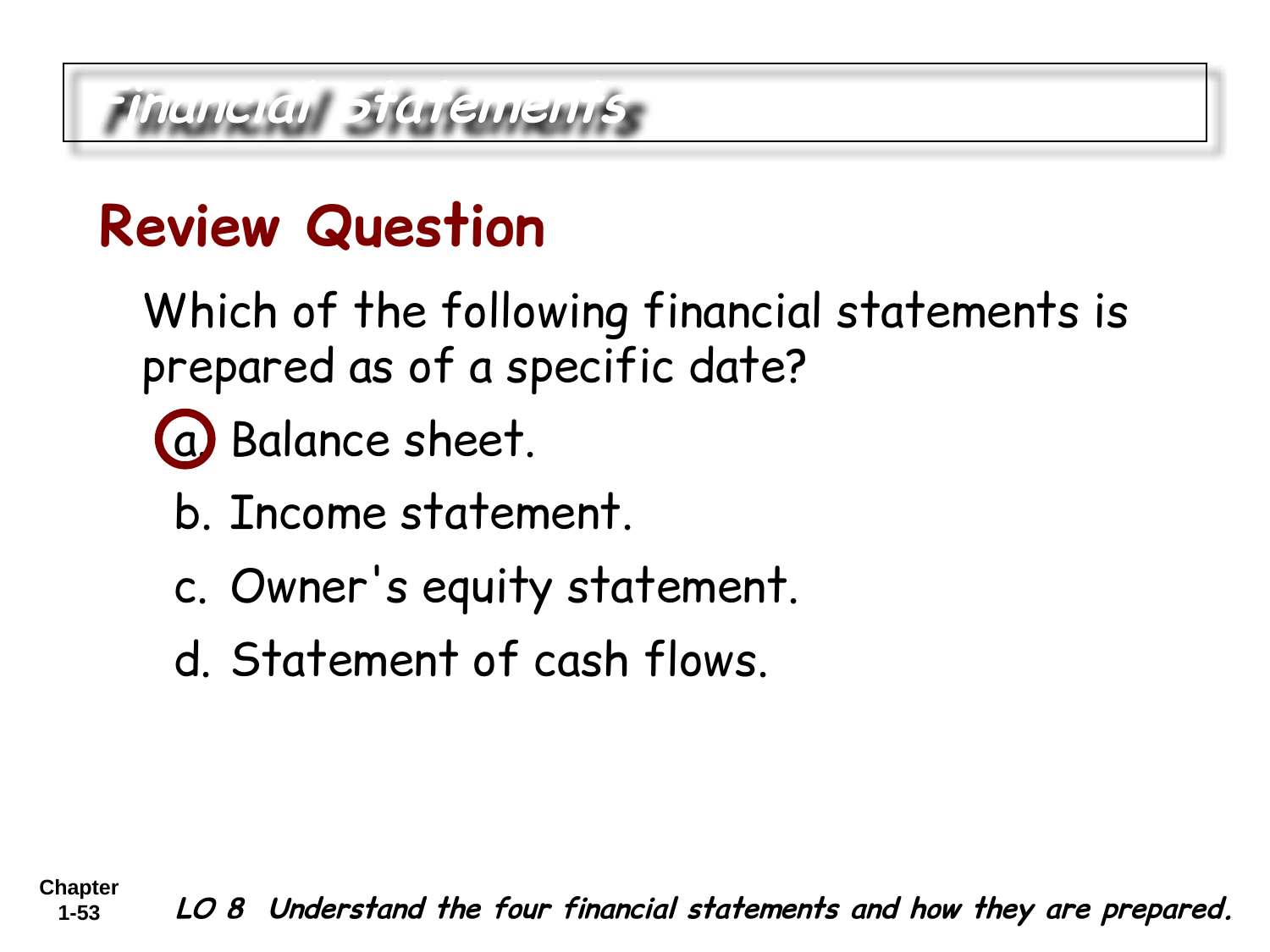

Financial Statements
Review Question
Which of the following financial statements is prepared as of a specific date?
Balance sheet.
Income statement.
Owner's equity statement.
Statement of cash flows.

LO 8  Understand the four financial statements and how they are prepared.